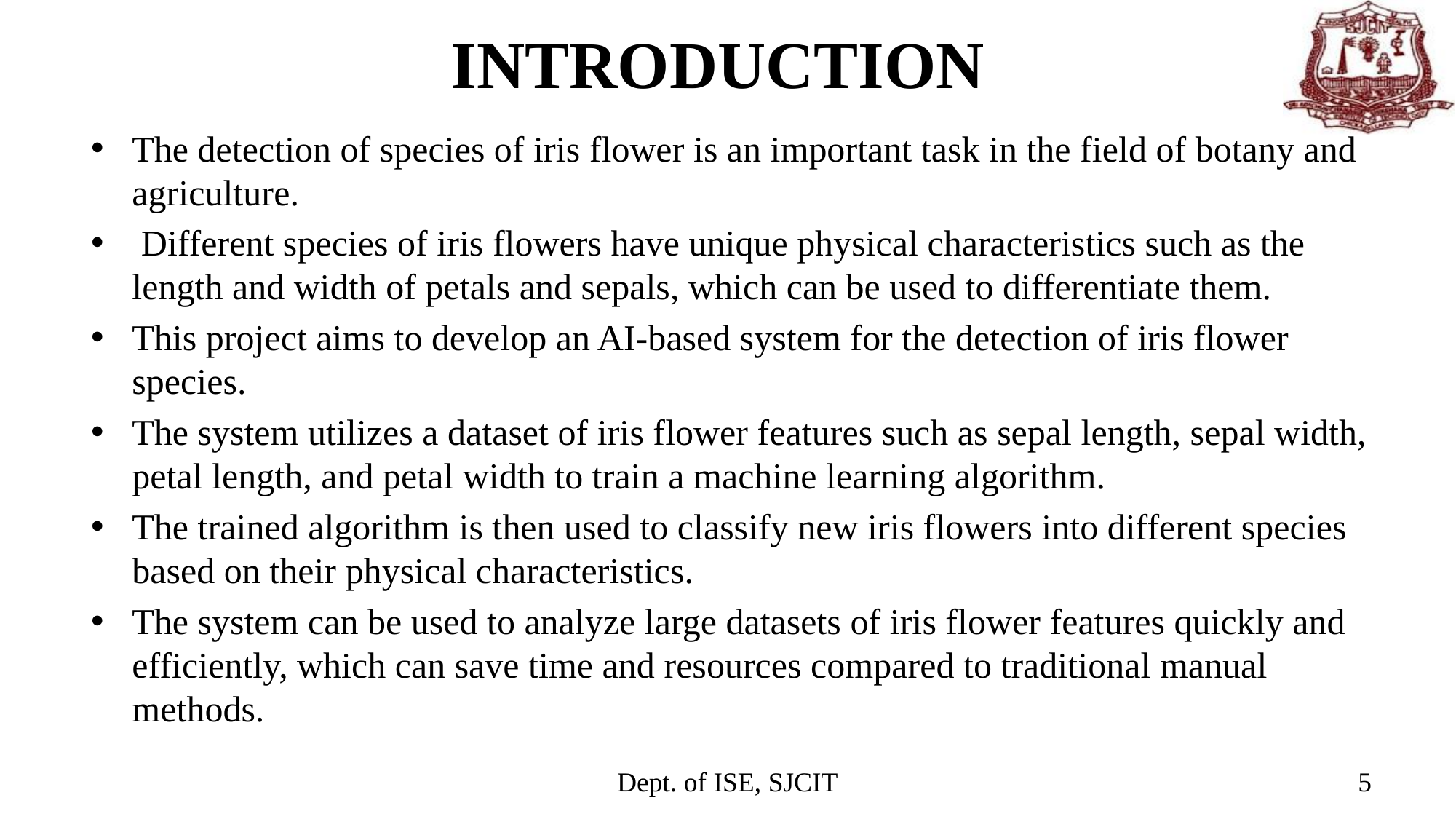

# INTRODUCTION
The detection of species of iris flower is an important task in the field of botany and agriculture.
 Different species of iris flowers have unique physical characteristics such as the length and width of petals and sepals, which can be used to differentiate them.
This project aims to develop an AI-based system for the detection of iris flower species.
The system utilizes a dataset of iris flower features such as sepal length, sepal width, petal length, and petal width to train a machine learning algorithm.
The trained algorithm is then used to classify new iris flowers into different species based on their physical characteristics.
The system can be used to analyze large datasets of iris flower features quickly and efficiently, which can save time and resources compared to traditional manual methods.
Dept. of ISE, SJCIT
5